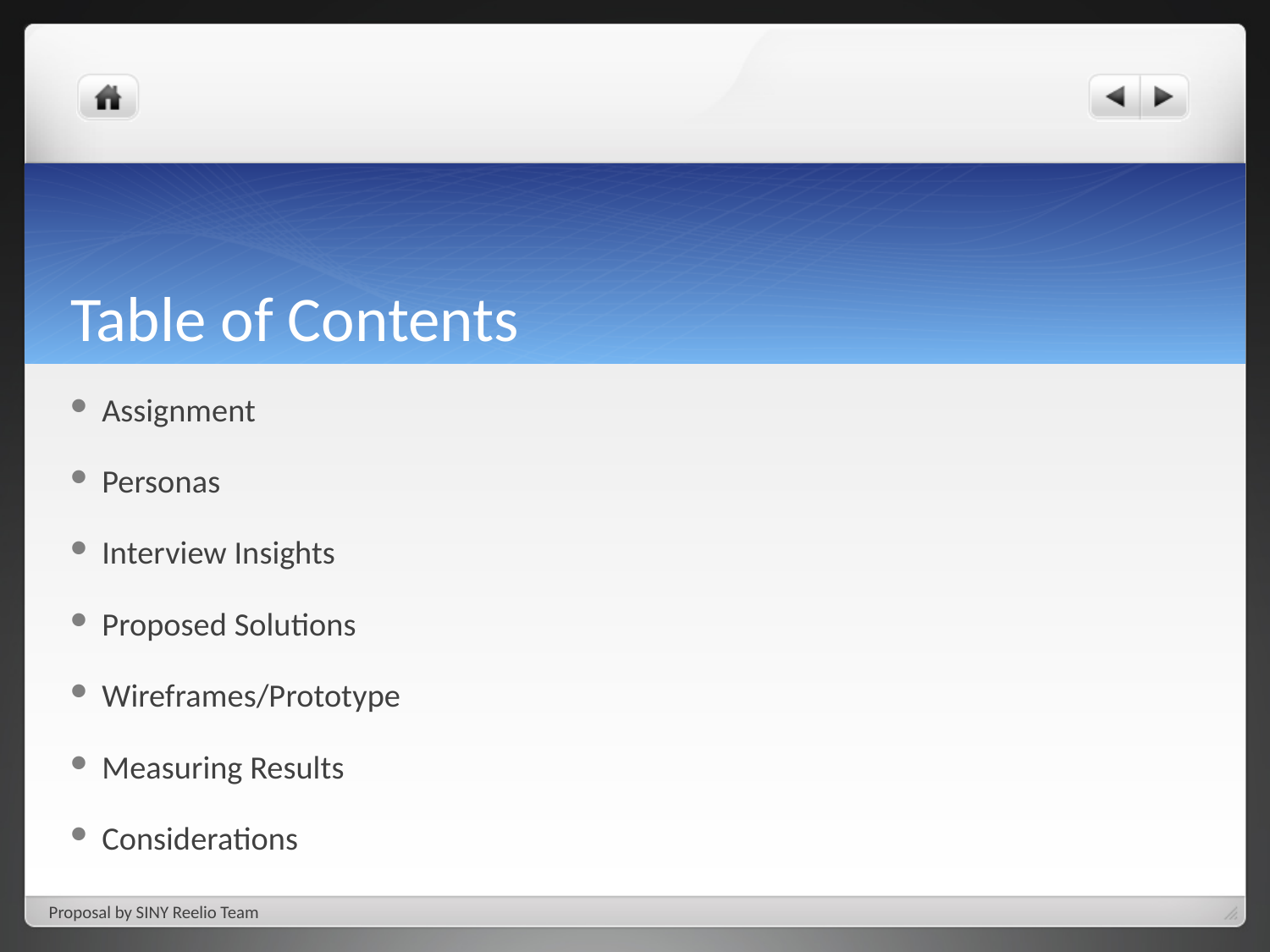

# Table of Contents
Assignment
Personas
Interview Insights
Proposed Solutions
Wireframes/Prototype
Measuring Results
Considerations
Proposal by SINY Reelio Team